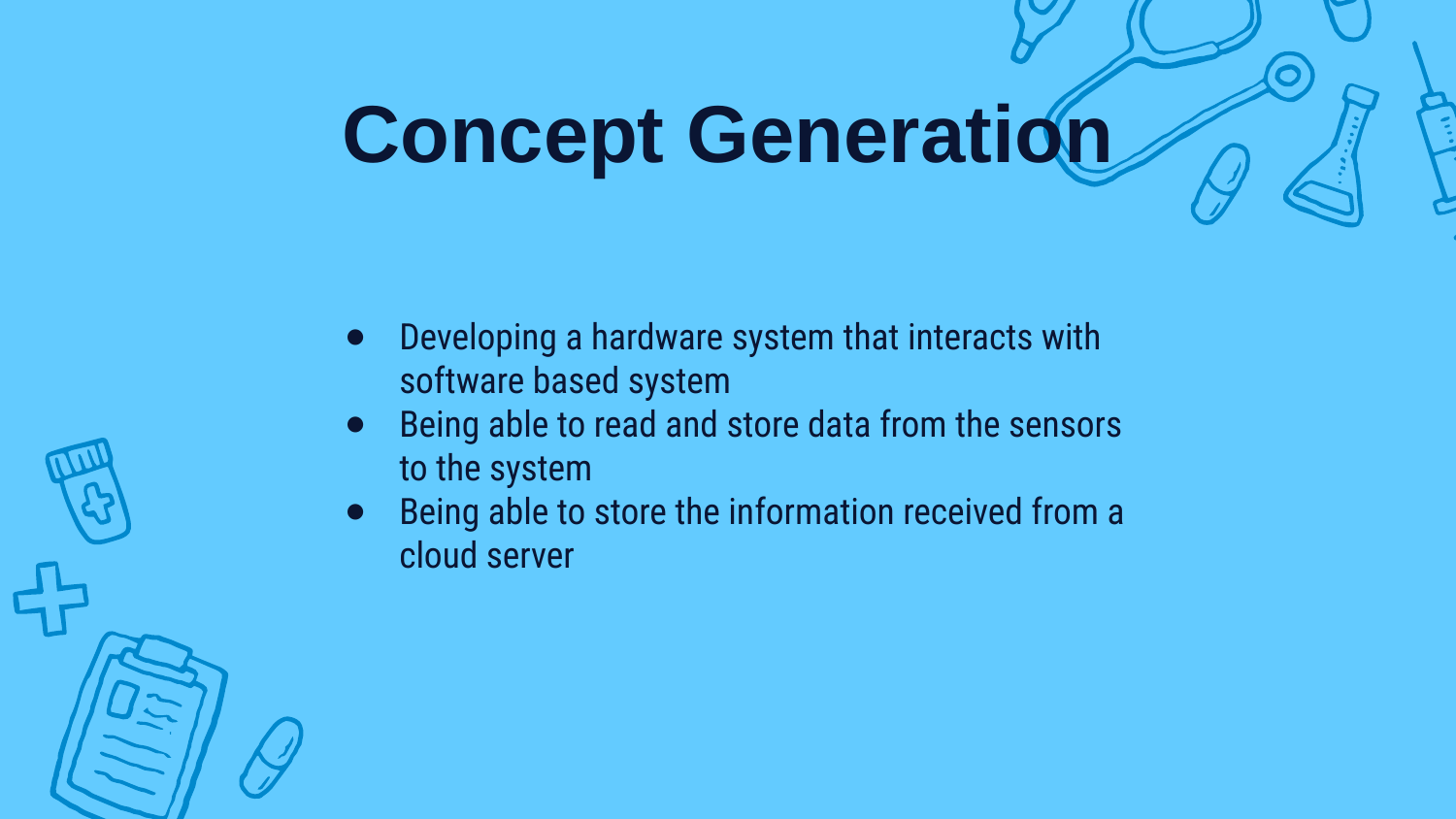

# Concept Generation
Developing a hardware system that interacts with software based system
Being able to read and store data from the sensors to the system
Being able to store the information received from a cloud server